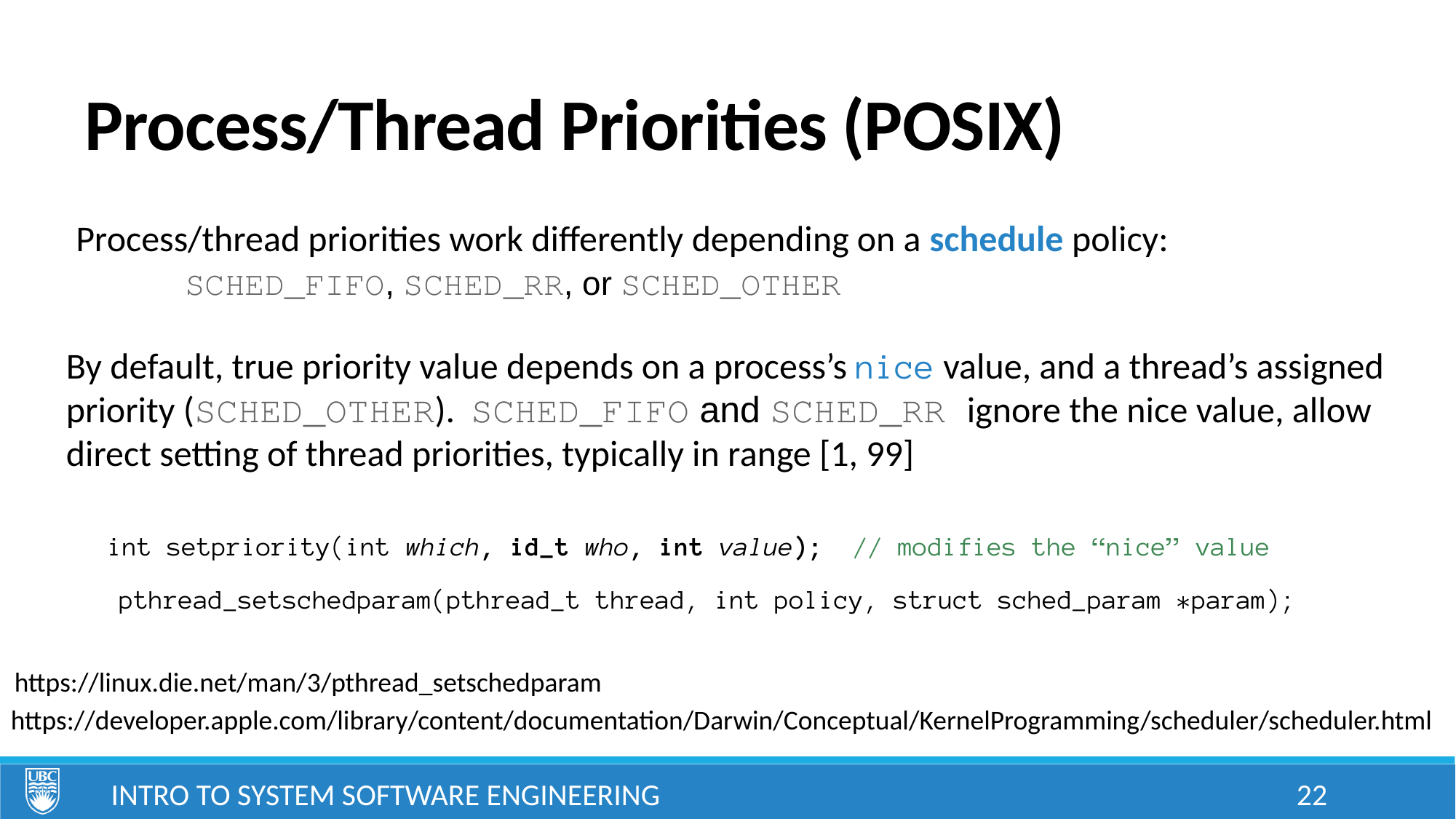

# Process/Thread Priorities (POSIX)
Process/thread priorities work differently depending on a schedule policy:
	SCHED_FIFO, SCHED_RR, or SCHED_OTHER
By default, true priority value depends on a process’s nice value, and a thread’s assigned priority (SCHED_OTHER).  SCHED_FIFO and SCHED_RR ignore the nice value, allow direct setting of thread priorities, typically in range [1, 99]
int setpriority(int which, id_t who, int value);  // modifies the “nice” value
pthread_setschedparam(pthread_t thread, int policy, struct sched_param *param);

https://linux.die.net/man/3/pthread_setschedparam
https://developer.apple.com/library/content/documentation/Darwin/Conceptual/KernelProgramming/scheduler/scheduler.html
Intro to System Software Engineering
22